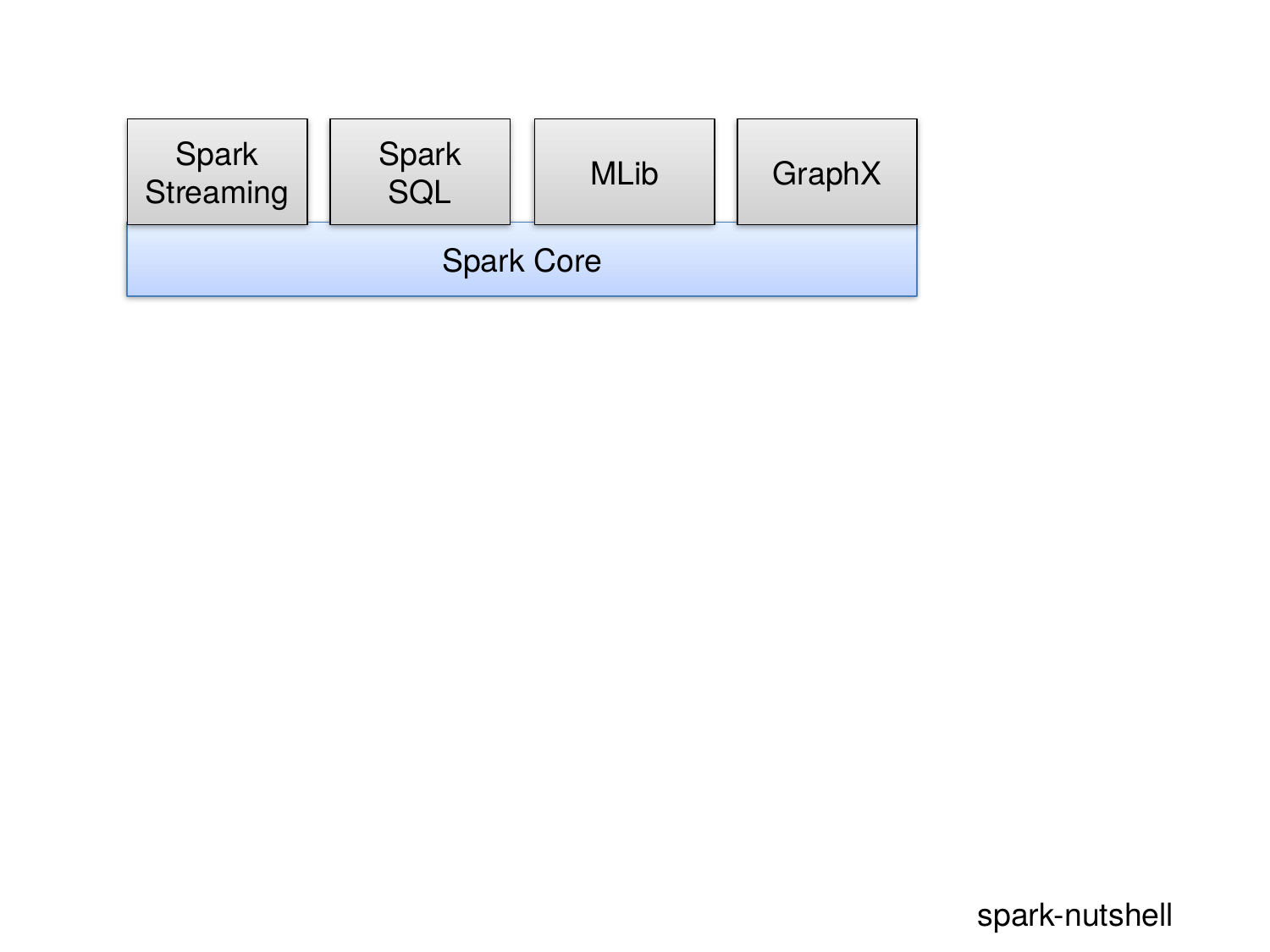

Spark Streaming
Spark SQL
MLib
GraphX
Spark Core
spark-nutshell